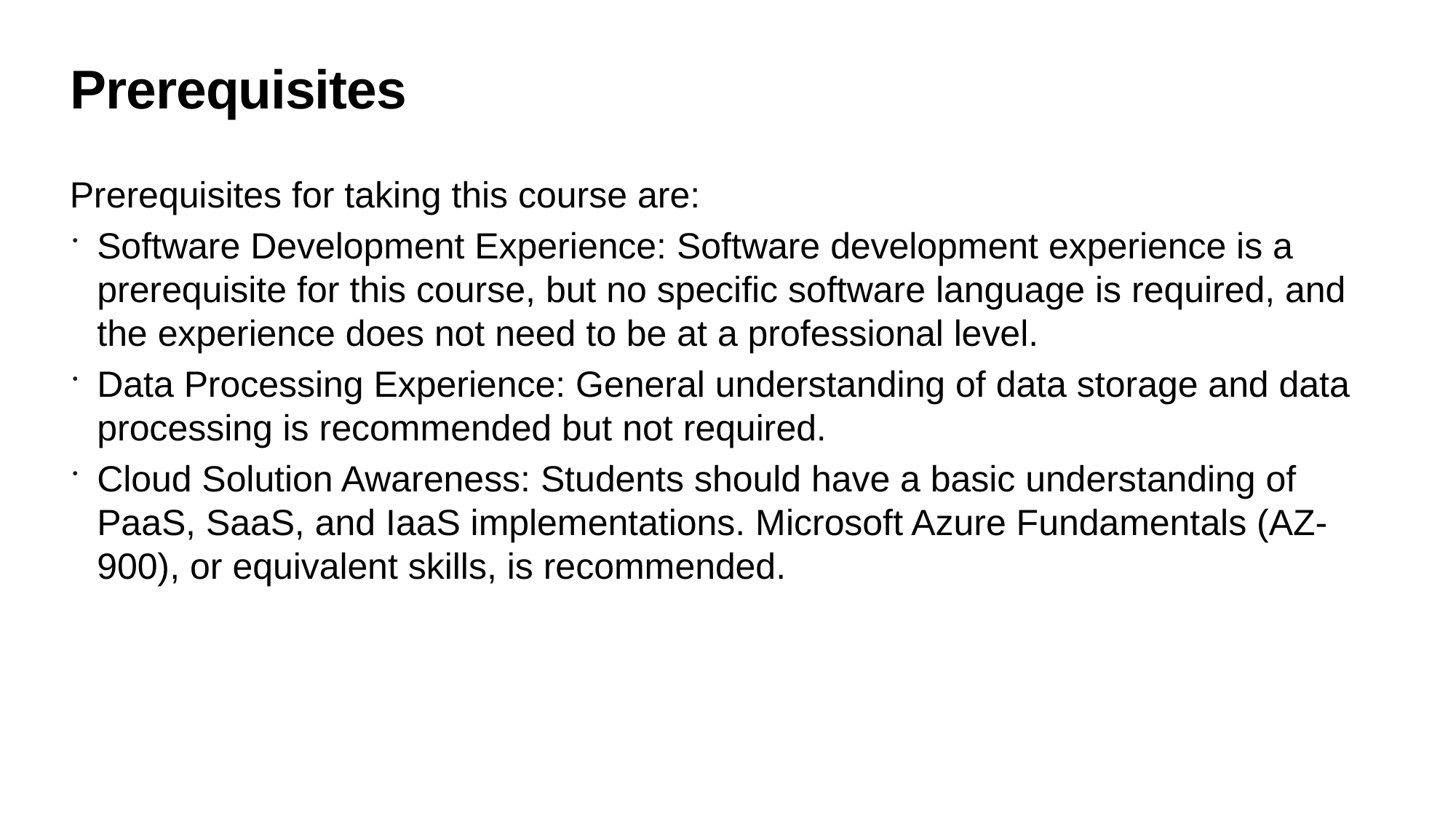

# Prerequisites
Prerequisites for taking this course are:
Software Development Experience: Software development experience is a prerequisite for this course, but no specific software language is required, and the experience does not need to be at a professional level.
Data Processing Experience: General understanding of data storage and data processing is recommended but not required.
Cloud Solution Awareness: Students should have a basic understanding of PaaS, SaaS, and IaaS implementations. Microsoft Azure Fundamentals (AZ-900), or equivalent skills, is recommended.